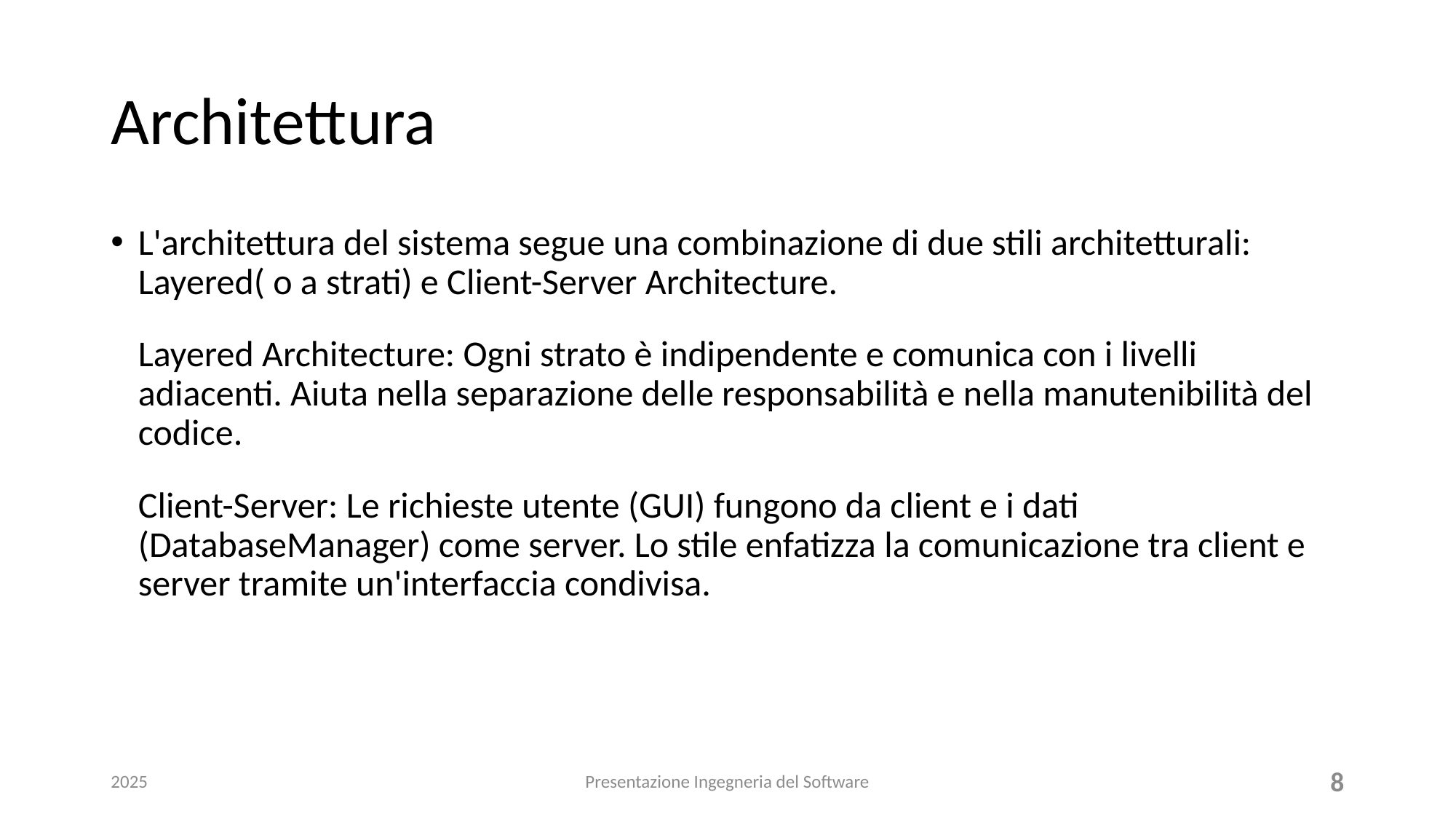

# Architettura
L'architettura del sistema segue una combinazione di due stili architetturali: Layered( o a strati) e Client-Server Architecture.
Layered Architecture: Ogni strato è indipendente e comunica con i livelli adiacenti. Aiuta nella separazione delle responsabilità e nella manutenibilità del codice.
Client-Server: Le richieste utente (GUI) fungono da client e i dati (DatabaseManager) come server. Lo stile enfatizza la comunicazione tra client e server tramite un'interfaccia condivisa.
2025
Presentazione Ingegneria del Software
8